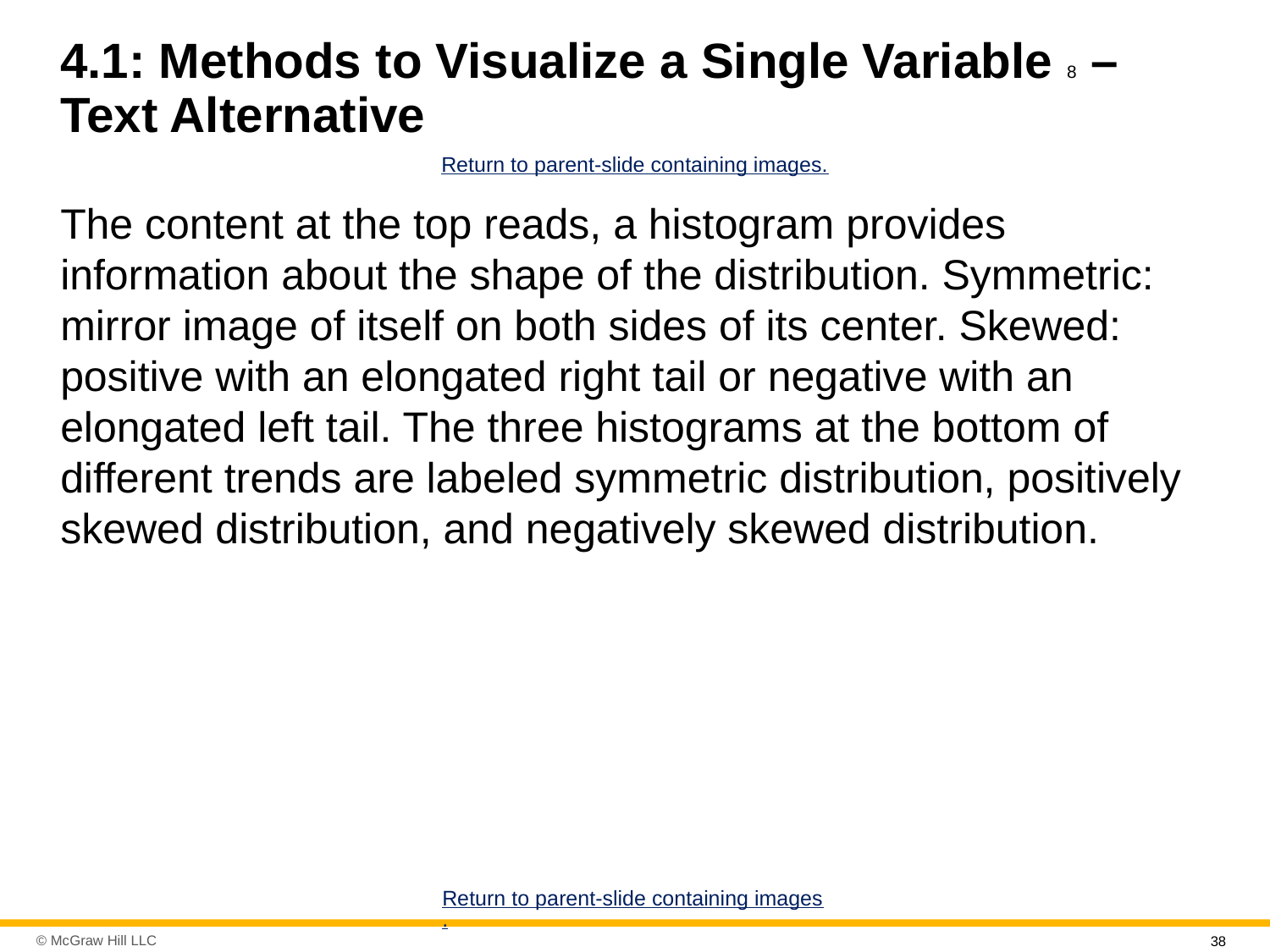

# 4.1: Methods to Visualize a Single Variable 8 – Text Alternative
Return to parent-slide containing images.
The content at the top reads, a histogram provides information about the shape of the distribution. Symmetric: mirror image of itself on both sides of its center. Skewed: positive with an elongated right tail or negative with an elongated left tail. The three histograms at the bottom of different trends are labeled symmetric distribution, positively skewed distribution, and negatively skewed distribution.
Return to parent-slide containing images.
38